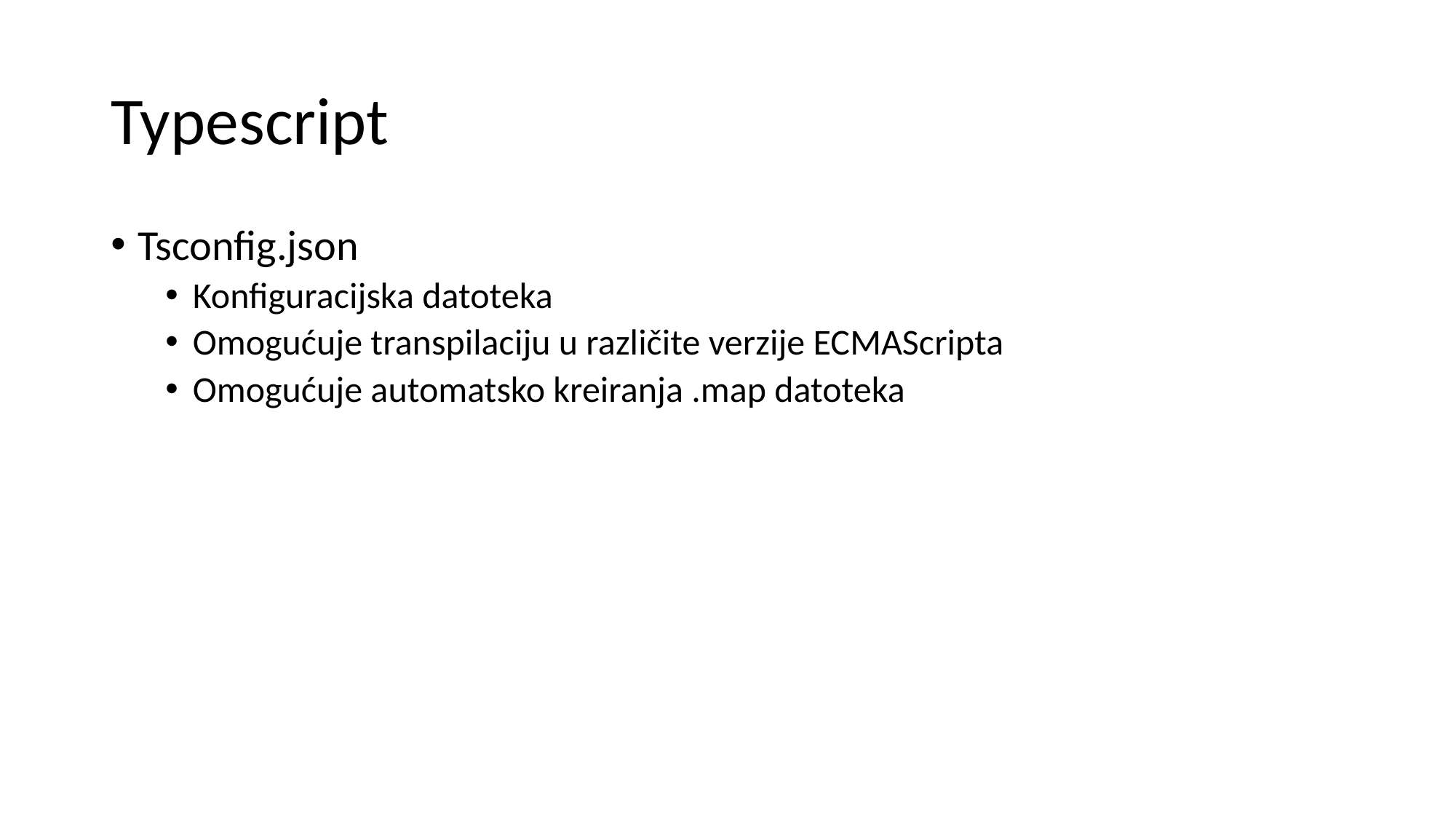

# Typescript
Tsconfig.json
Konfiguracijska datoteka
Omogućuje transpilaciju u različite verzije ECMAScripta
Omogućuje automatsko kreiranja .map datoteka